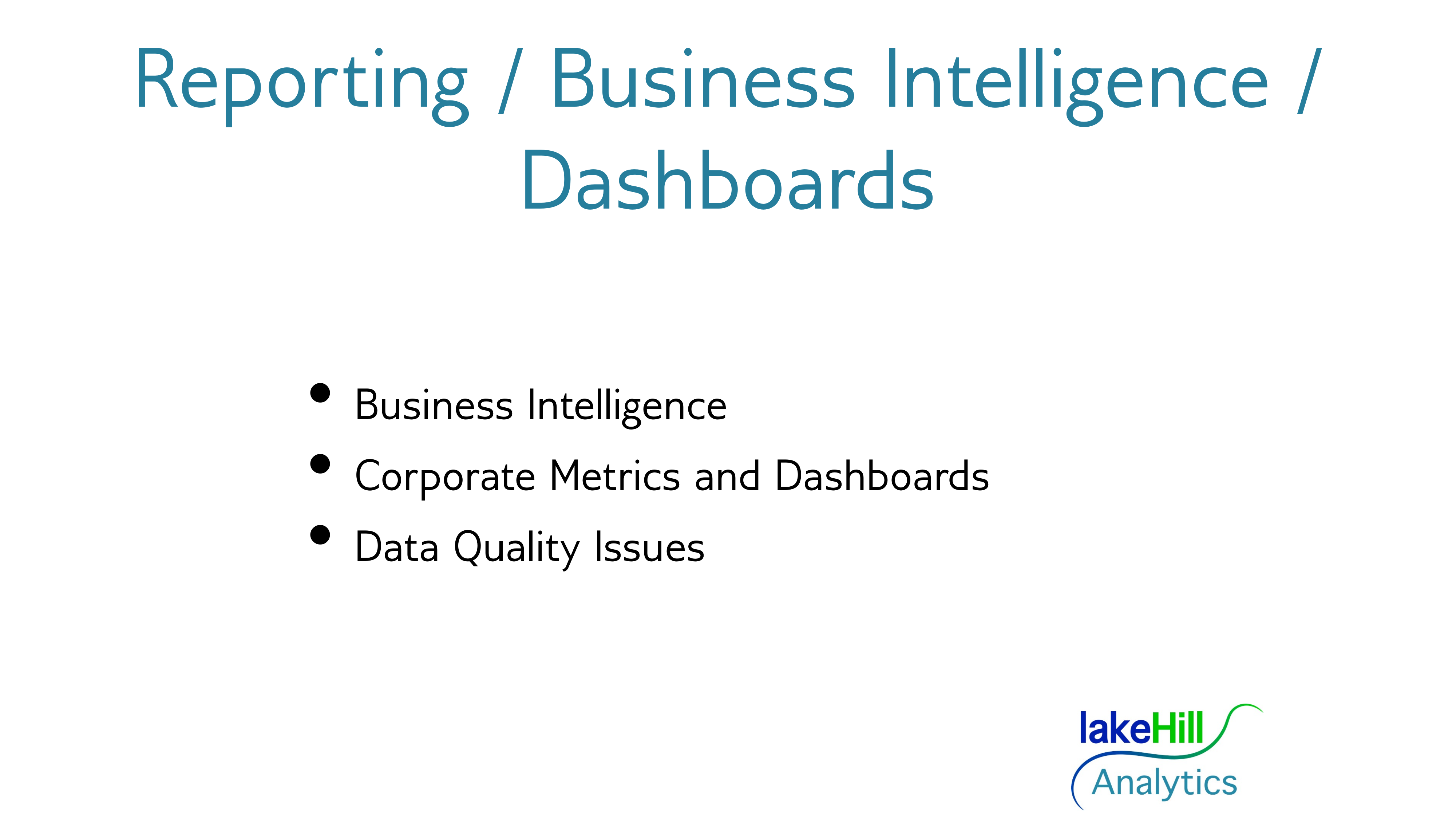

# Reporting / Business Intelligence / Dashboards
Business Intelligence
Corporate Metrics and Dashboards
Data Quality Issues